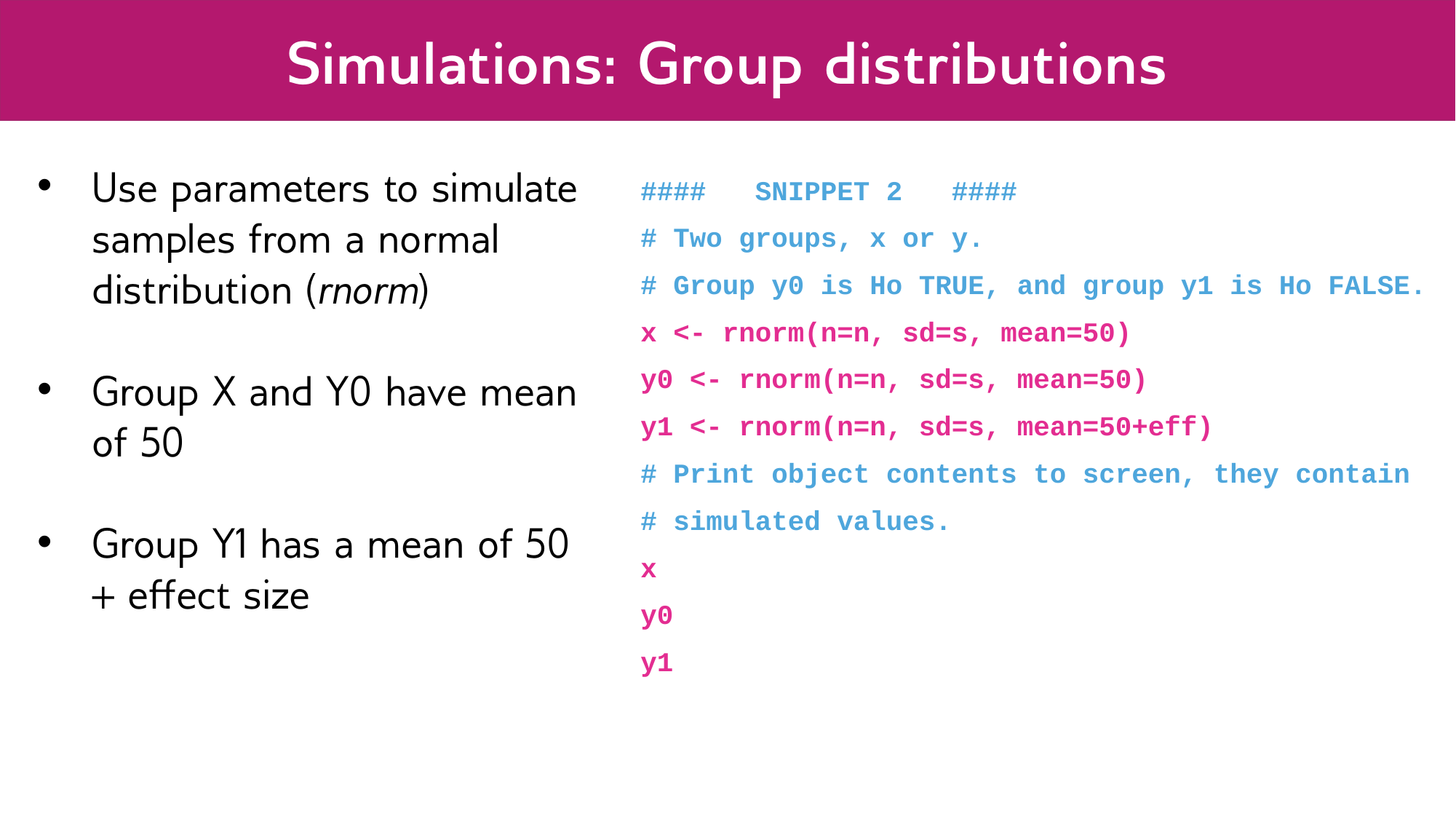

Simulations: Group distributions
Use parameters to simulate samples from a normal distribution (rnorm)

Group X and Y0 have mean of 50

Group Y1 has a mean of 50 + effect size
####   SNIPPET 2   ####
# Two groups, x or y.
# Group y0 is Ho TRUE, and group y1 is Ho FALSE.
x <- rnorm(n=n, sd=s, mean=50)
y0 <- rnorm(n=n, sd=s, mean=50)
y1 <- rnorm(n=n, sd=s, mean=50+eff)
# Print object contents to screen, they contain
# simulated values.
x
y0
y1